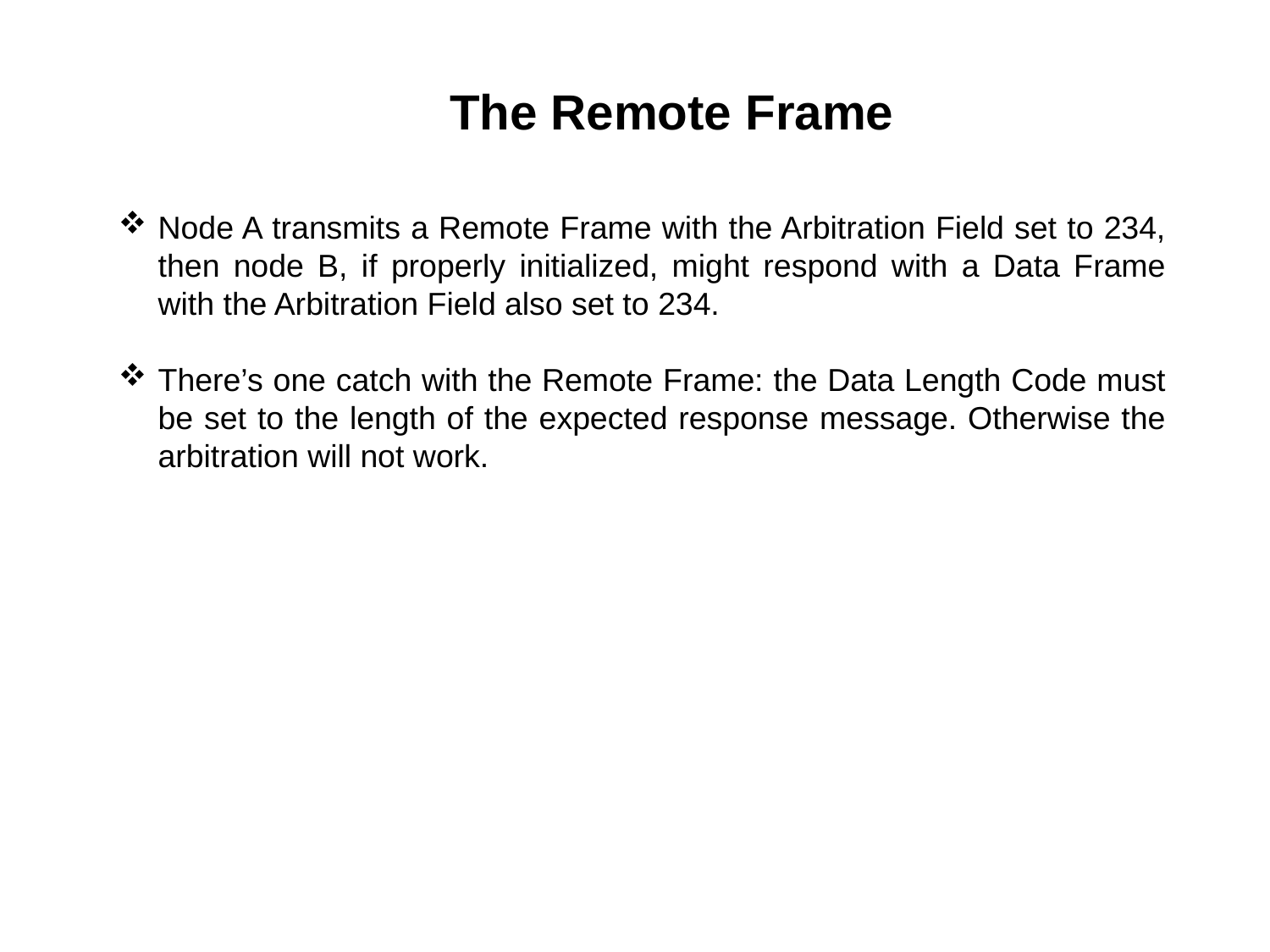

The Remote Frame
Node A transmits a Remote Frame with the Arbitration Field set to 234, then node B, if properly initialized, might respond with a Data Frame with the Arbitration Field also set to 234.

There’s one catch with the Remote Frame: the Data Length Code must be set to the length of the expected response message. Otherwise the arbitration will not work.